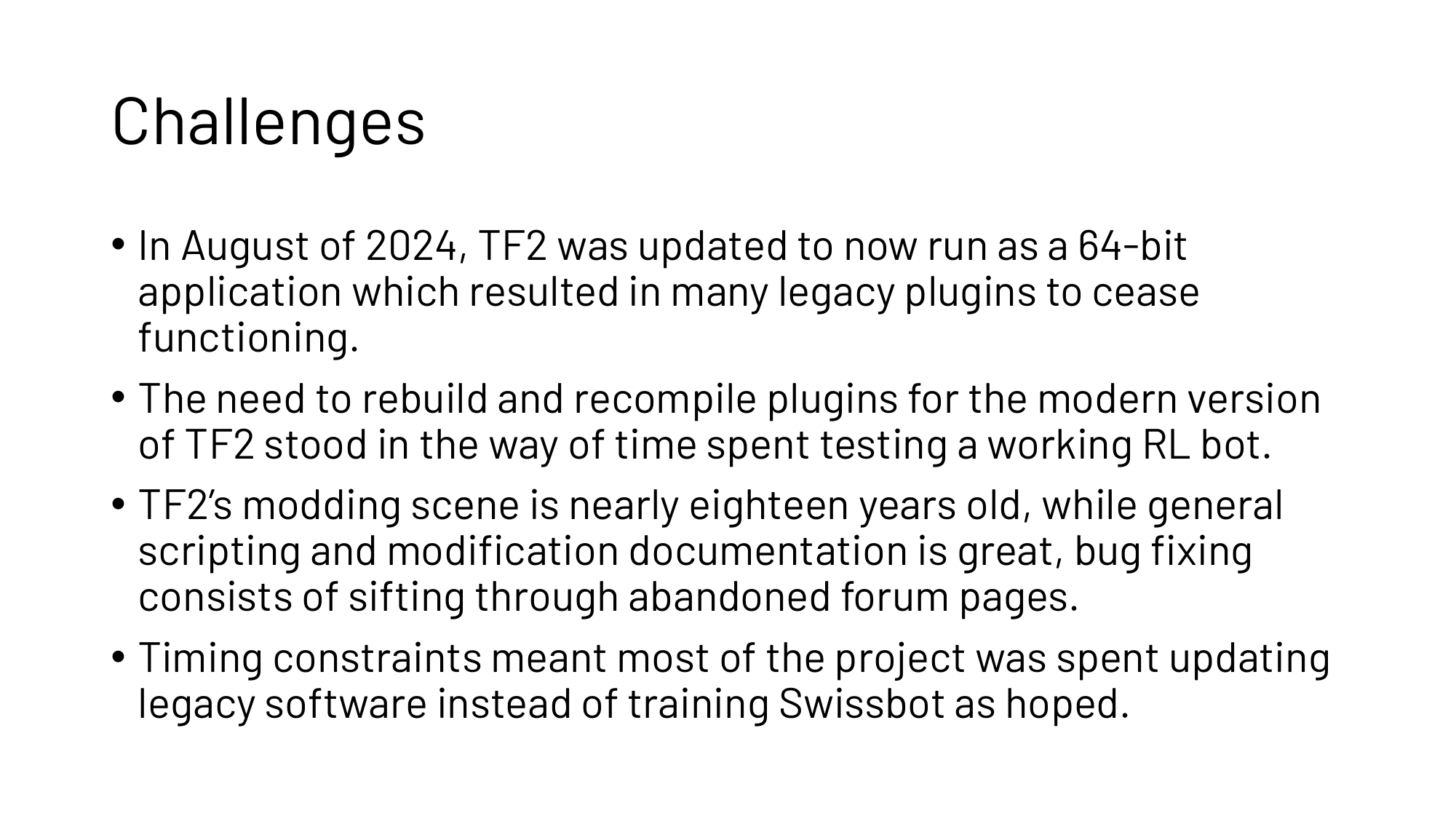

# Challenges
In August of 2024, TF2 was updated to now run as a 64-bit application which resulted in many legacy plugins to cease functioning.
The need to rebuild and recompile plugins for the modern version of TF2 stood in the way of time spent testing a working RL bot.
TF2’s modding scene is nearly eighteen years old, while general scripting and modification documentation is great, bug fixing consists of sifting through abandoned forum pages.
Timing constraints meant most of the project was spent updating legacy software instead of training Swissbot as hoped.